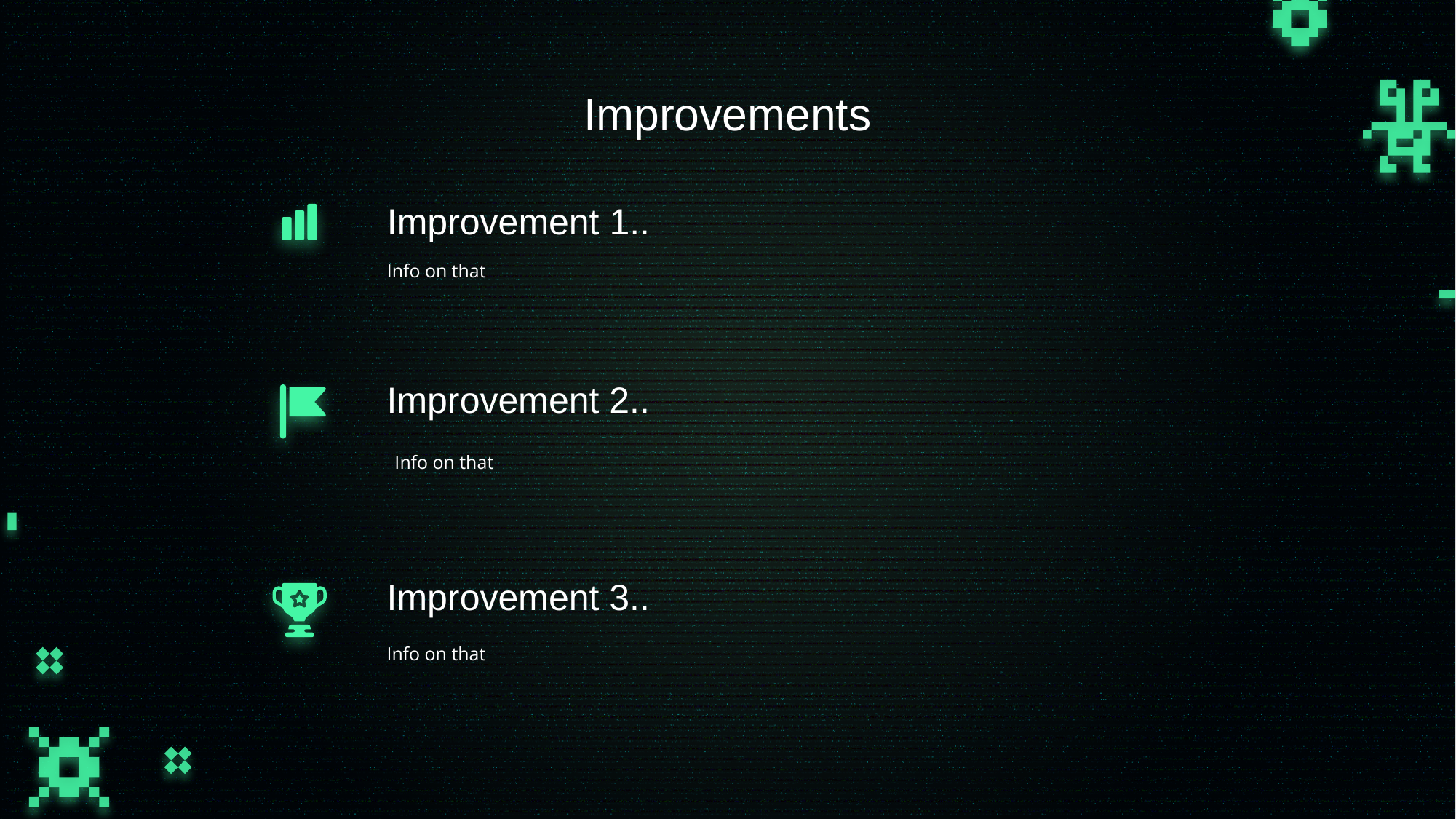

# Improvements
Improvement 1..

Info on that
Improvement 2..

Info on that
Improvement 3..

Info on that